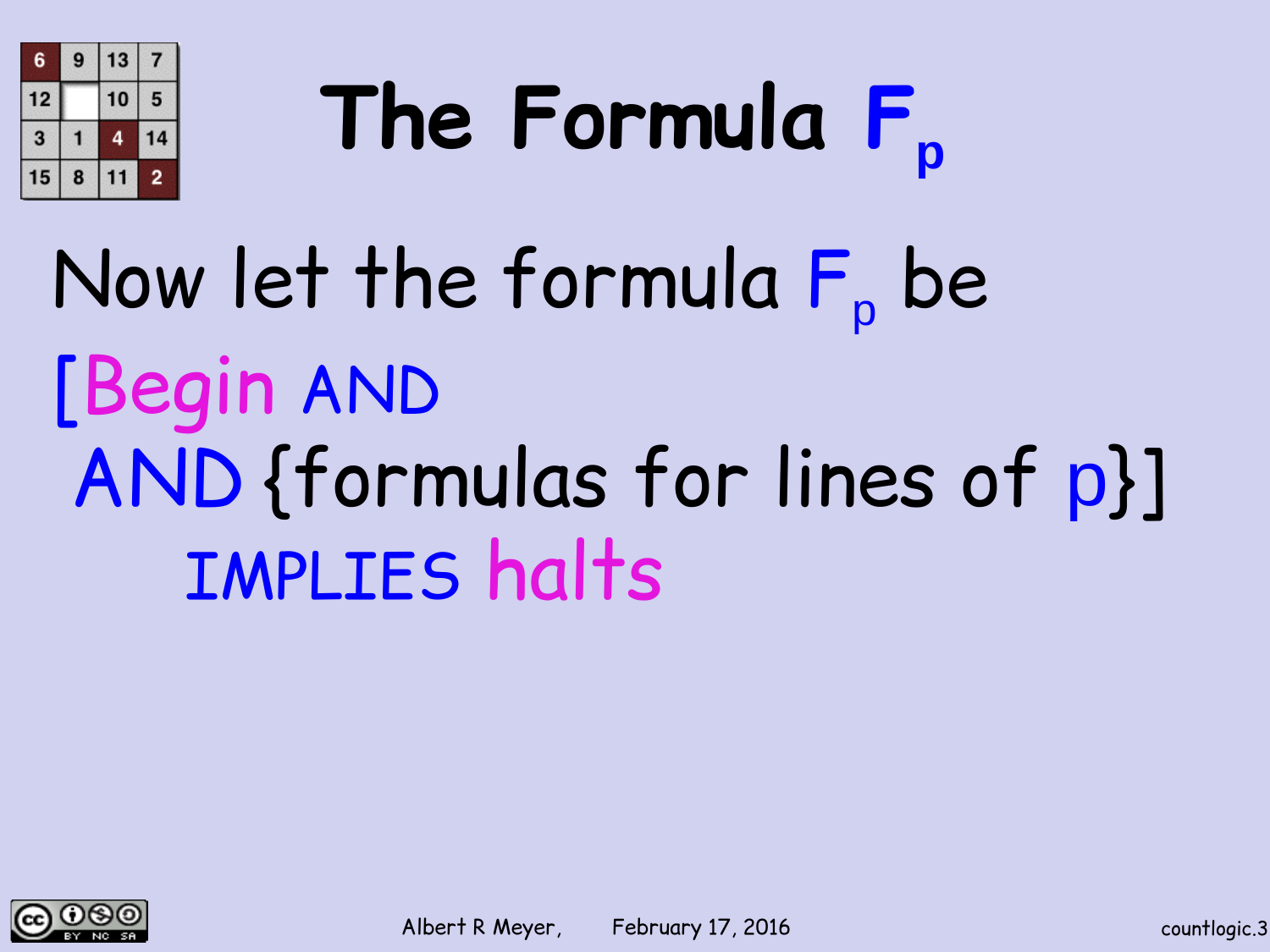

# The Formula Fp
Now let the formula Fp be
[Begin AND
 AND {formulas for lines of p}]
       IMPLIES halts